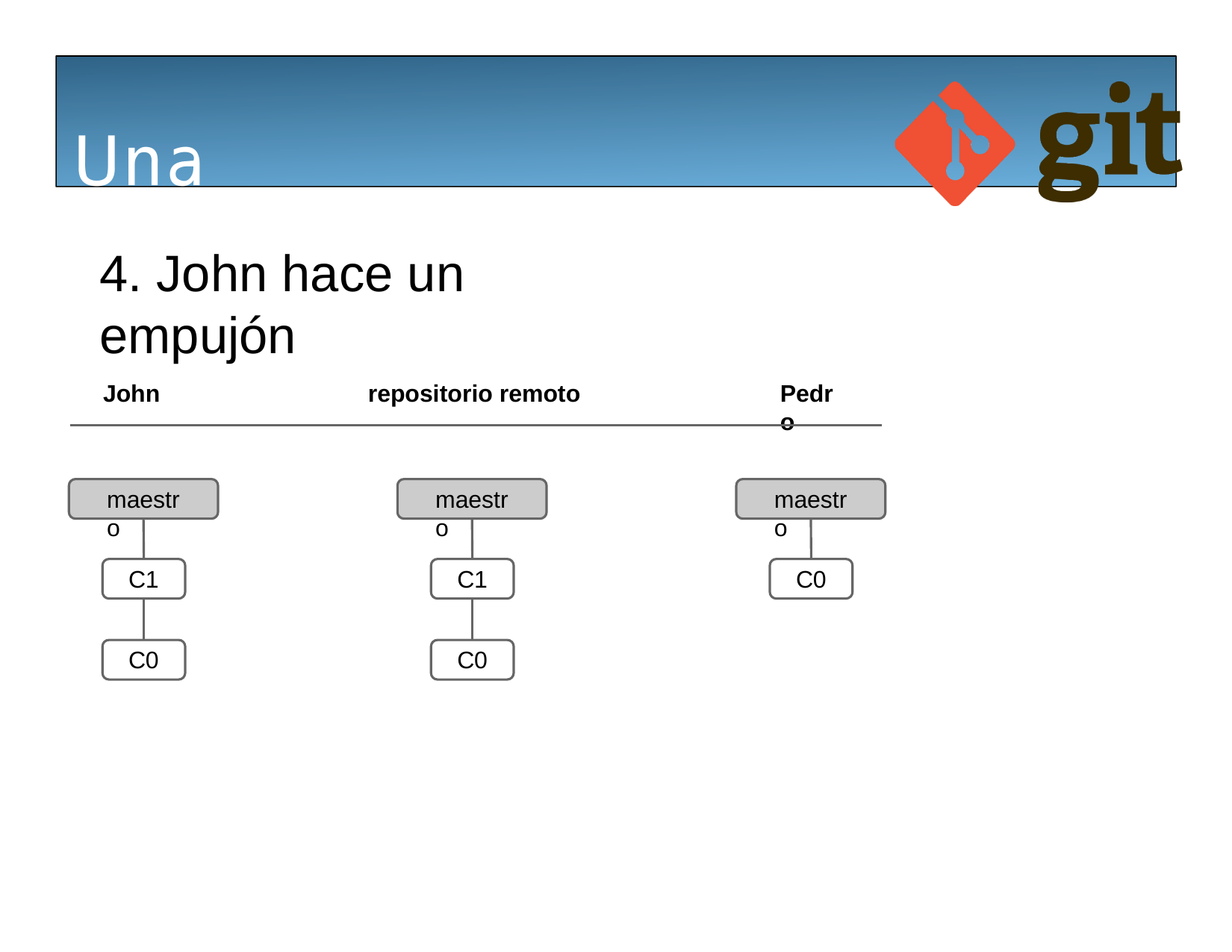

# Una muestra de Git
4. John hace un empujón
John
repositorio remoto
Pedro

maestro
maestro
maestro

C1
C1
C0

C0
C0